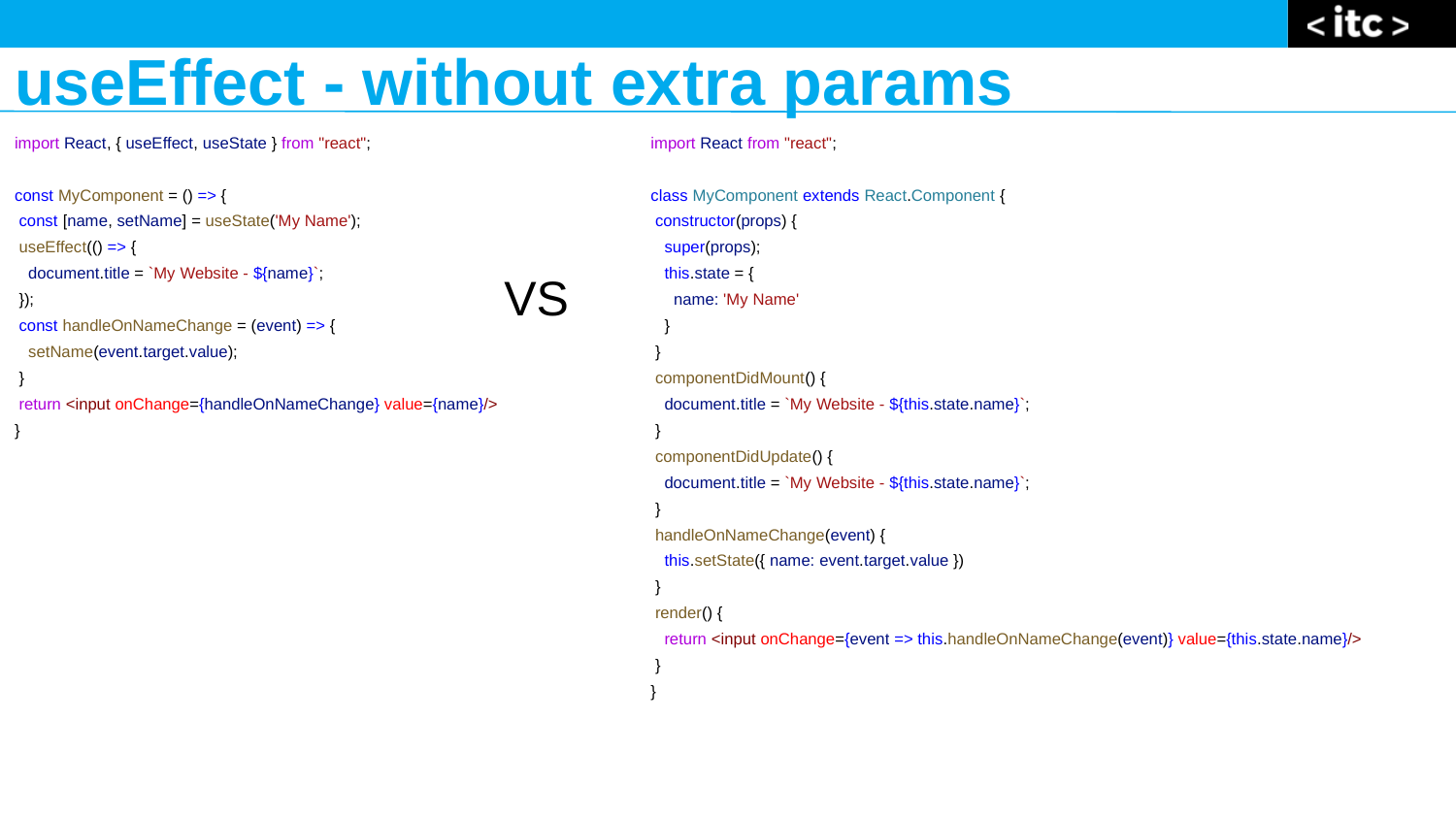

useEffect - without extra params
import React, { useEffect, useState } from "react";

const MyComponent = () => {
 const [name, setName] = useState('My Name');
 useEffect(() => {
   document.title = `My Website - ${name}`;
 });
 const handleOnNameChange = (event) => {
   setName(event.target.value);
 }
 return <input onChange={handleOnNameChange} value={name}/>
}
import React from "react";

class MyComponent extends React.Component {
 constructor(props) {
   super(props);
   this.state = {
     name: 'My Name'
   }
 }
 componentDidMount() {
   document.title = `My Website - ${this.state.name}`;
 }
 componentDidUpdate() {
   document.title = `My Website - ${this.state.name}`;
 }
 handleOnNameChange(event) {
   this.setState({ name: event.target.value })
 }
 render() {
   return <input onChange={event => this.handleOnNameChange(event)} value={this.state.name}/>
 }
}
VS